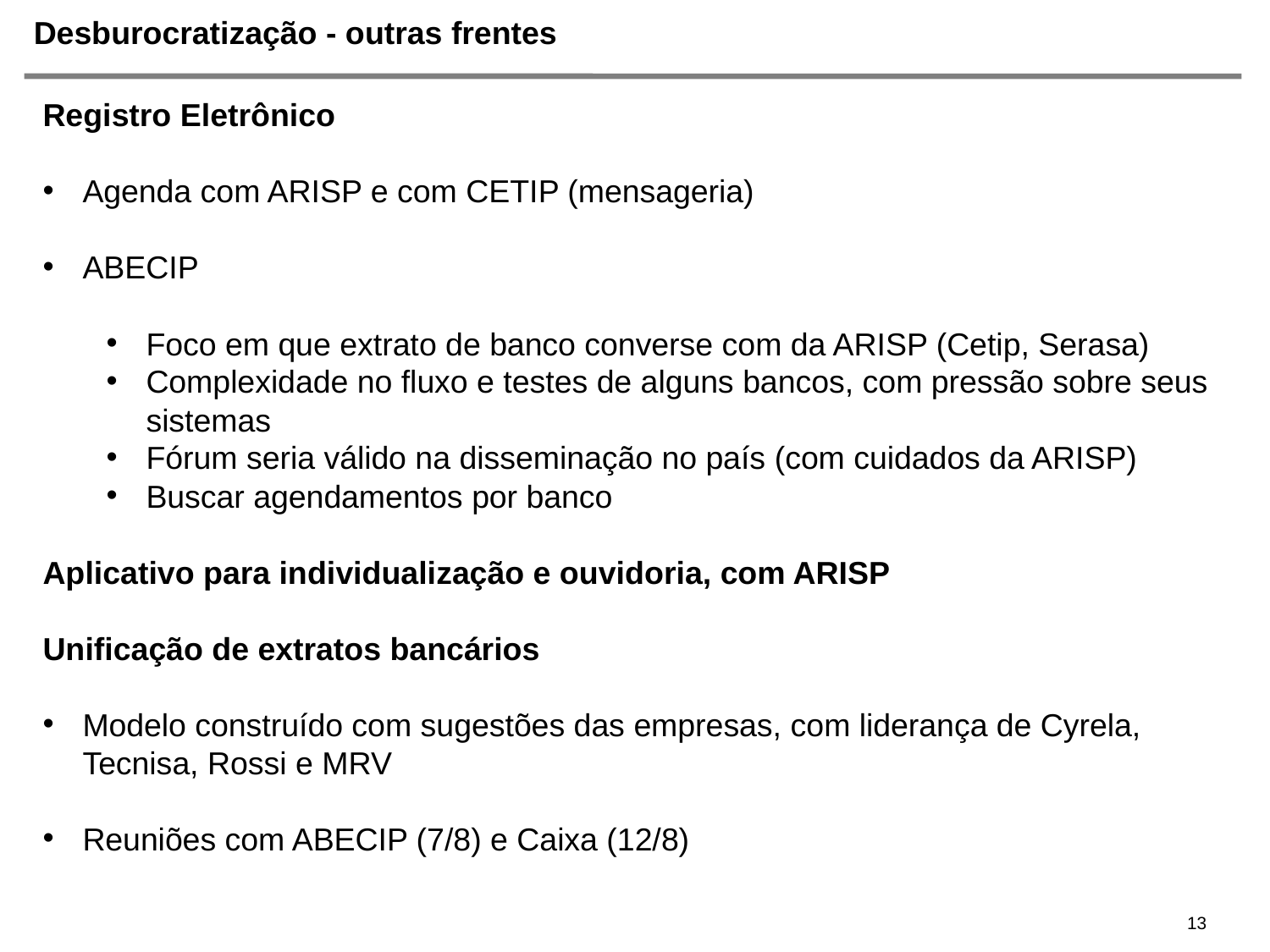

# Desburocratização - outras frentes

Registro Eletrônico

Agenda com ARISP e com CETIP (mensageria)

ABECIP

Foco em que extrato de banco converse com da ARISP (Cetip, Serasa)
Complexidade no fluxo e testes de alguns bancos, com pressão sobre seus sistemas
Fórum seria válido na disseminação no país (com cuidados da ARISP)
Buscar agendamentos por banco

Aplicativo para individualização e ouvidoria, com ARISP

Unificação de extratos bancários

Modelo construído com sugestões das empresas, com liderança de Cyrela, Tecnisa, Rossi e MRV

Reuniões com ABECIP (7/8) e Caixa (12/8)

13